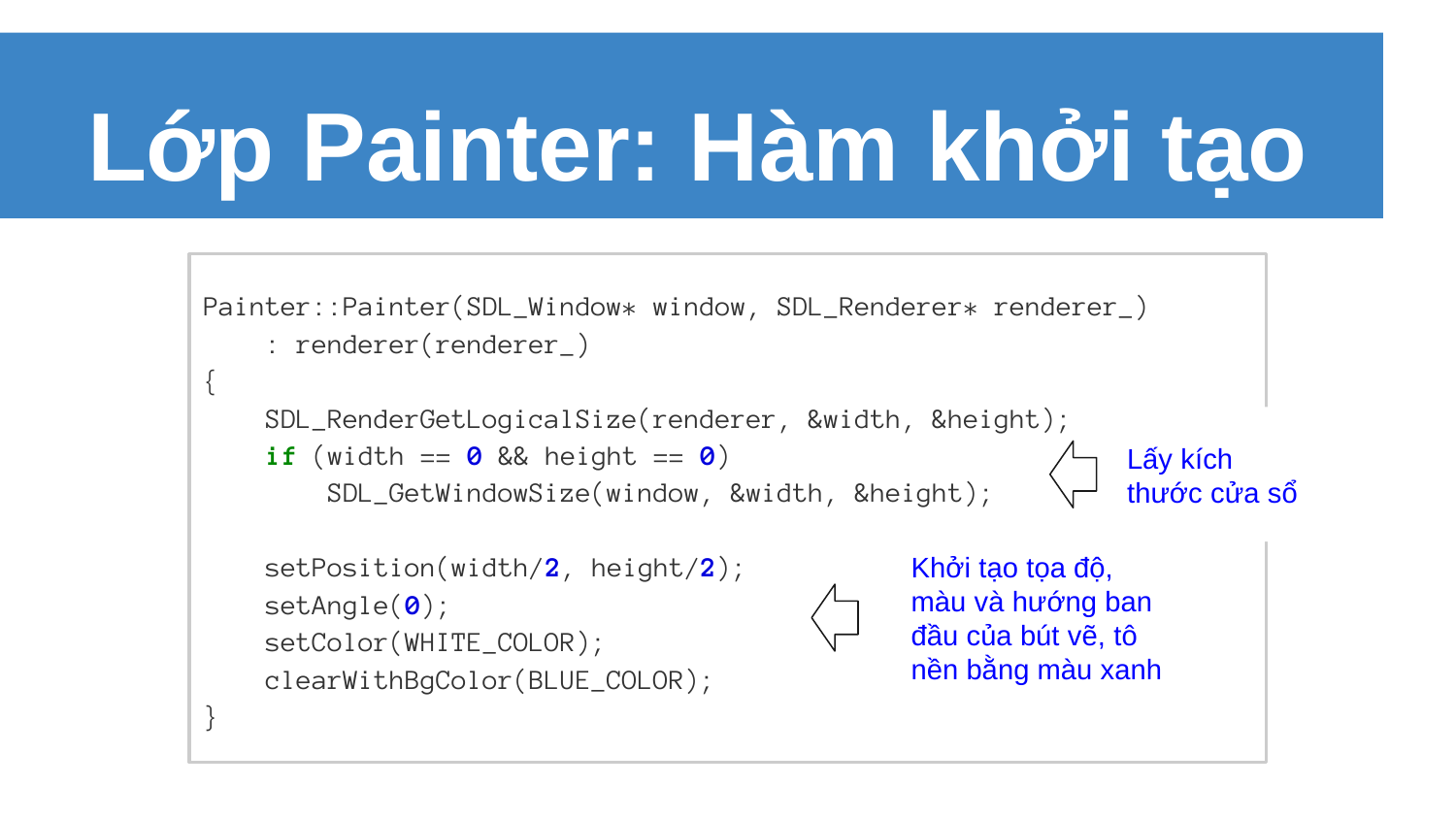

# Lớp Painter: Hàm khởi tạo

Painter::Painter(SDL_Window* window, SDL_Renderer* renderer_)
    : renderer(renderer_)
{
    SDL_RenderGetLogicalSize(renderer, &width, &height);
    if (width == 0 && height == 0)
        SDL_GetWindowSize(window, &width, &height);
    setPosition(width/2, height/2);
    setAngle(0);
    setColor(WHITE_COLOR);
    clearWithBgColor(BLUE_COLOR);
}
Lấy kích thước cửa sổ

Khởi tạo tọa độ, màu và hướng ban đầu của bút vẽ, tô nền bằng màu xanh